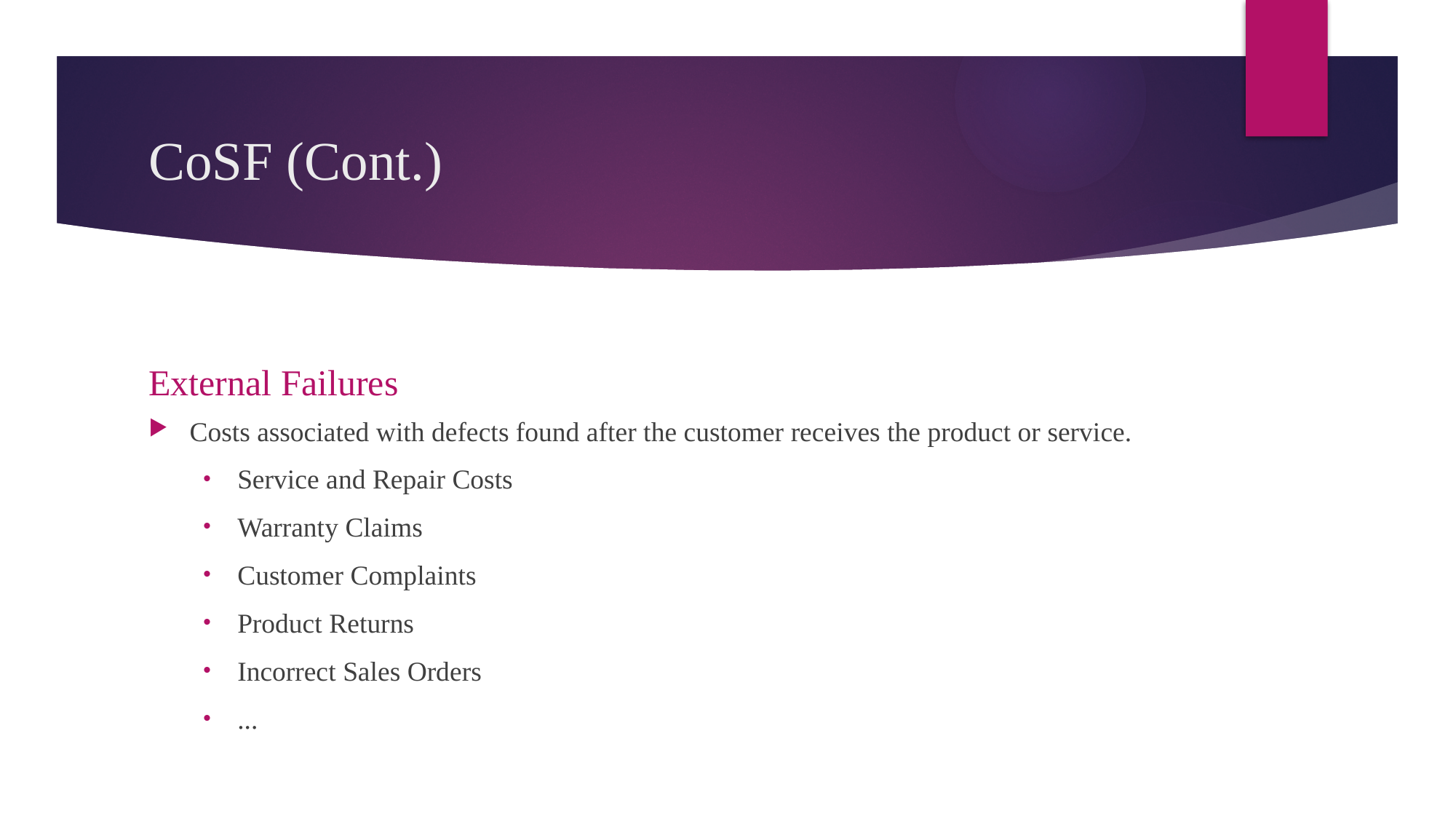

# CoSF (Cont.)
External Failures
Costs associated with defects found after the customer receives the product or service.
Service and Repair Costs
Warranty Claims
Customer Complaints
Product Returns
Incorrect Sales Orders
...